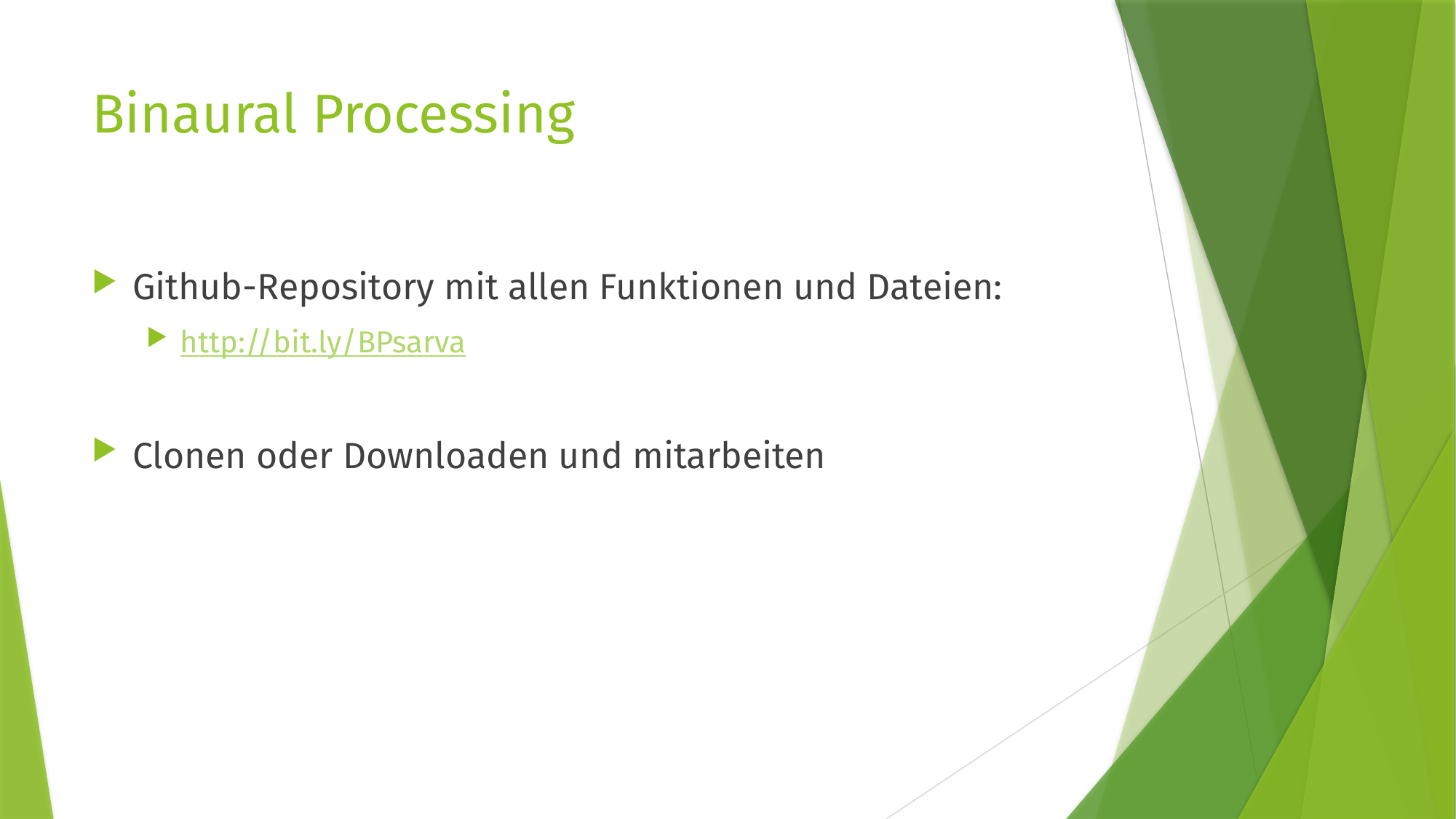

# Binaural Processing
Github-Repository mit allen Funktionen und Dateien:
http://bit.ly/BPsarva

Clonen oder Downloaden und mitarbeiten